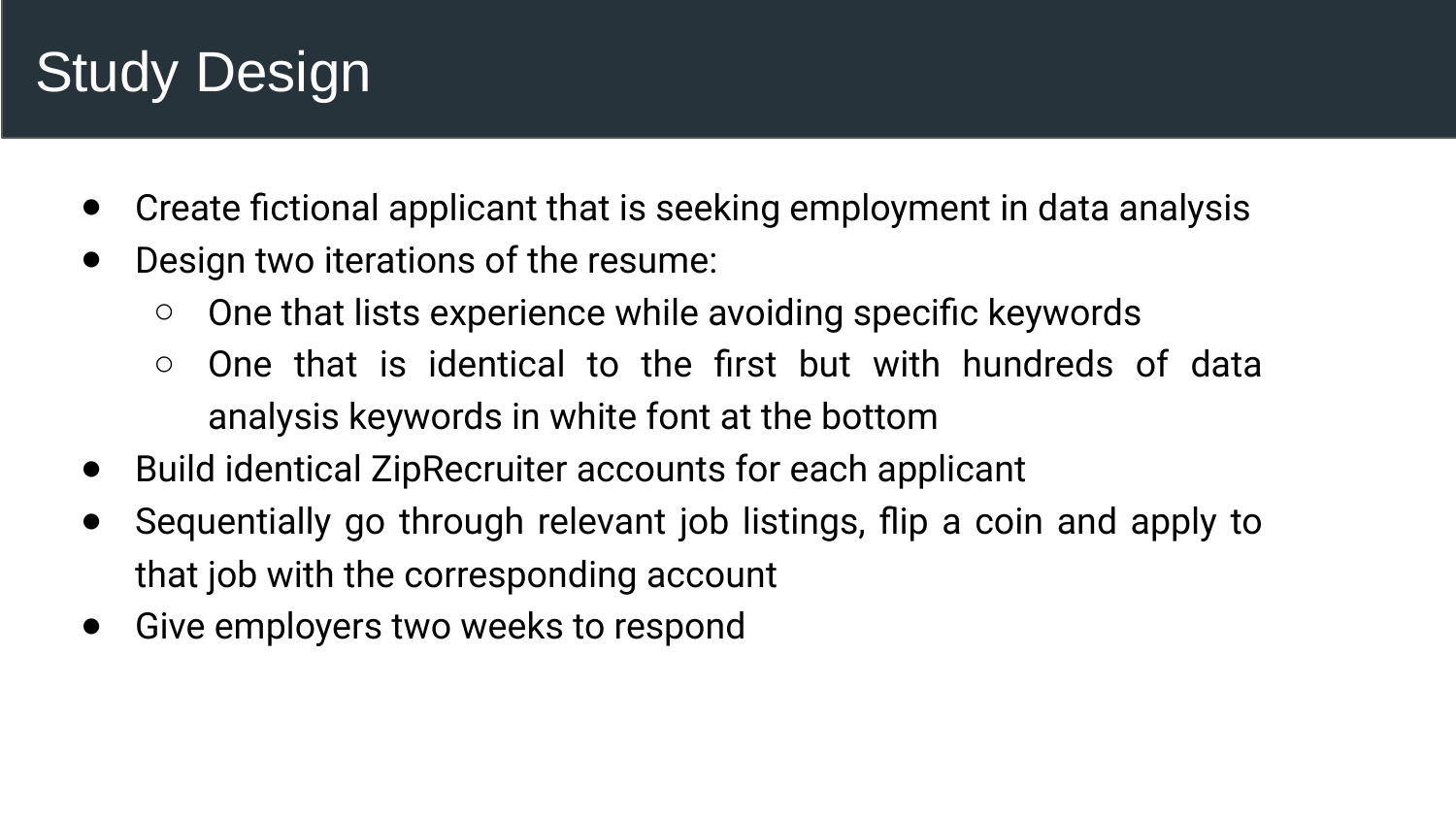

# Study Design
Create fictional applicant that is seeking employment in data analysis
Design two iterations of the resume:
One that lists experience while avoiding specific keywords
One that is identical to the first but with hundreds of data analysis keywords in white font at the bottom
Build identical ZipRecruiter accounts for each applicant
Sequentially go through relevant job listings, flip a coin and apply to that job with the corresponding account
Give employers two weeks to respond